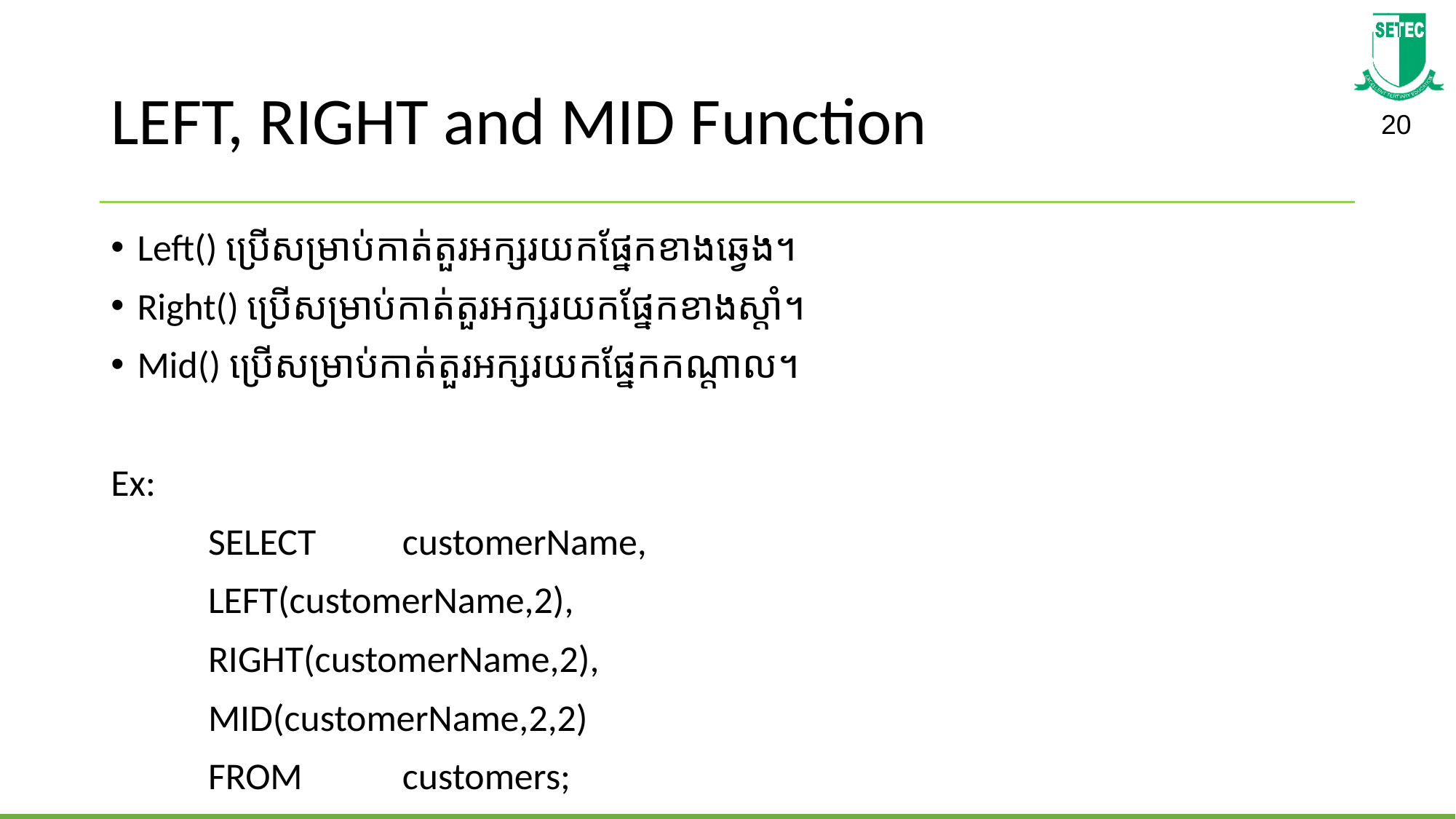

# LEFT, RIGHT and MID Function
Left() ប្រើសម្រាប់កាត់តួរអក្សរយកផ្នែកខាងឆ្វេង។
Right() ប្រើសម្រាប់កាត់តួរអក្សរយកផ្នែកខាងស្តាំ។
Mid() ប្រើសម្រាប់កាត់តួរអក្សរយកផ្នែកកណ្តាល។

Ex:
	SELECT 	customerName,
			LEFT(customerName,2),
			RIGHT(customerName,2),
			MID(customerName,2,2)
	FROM 		customers;